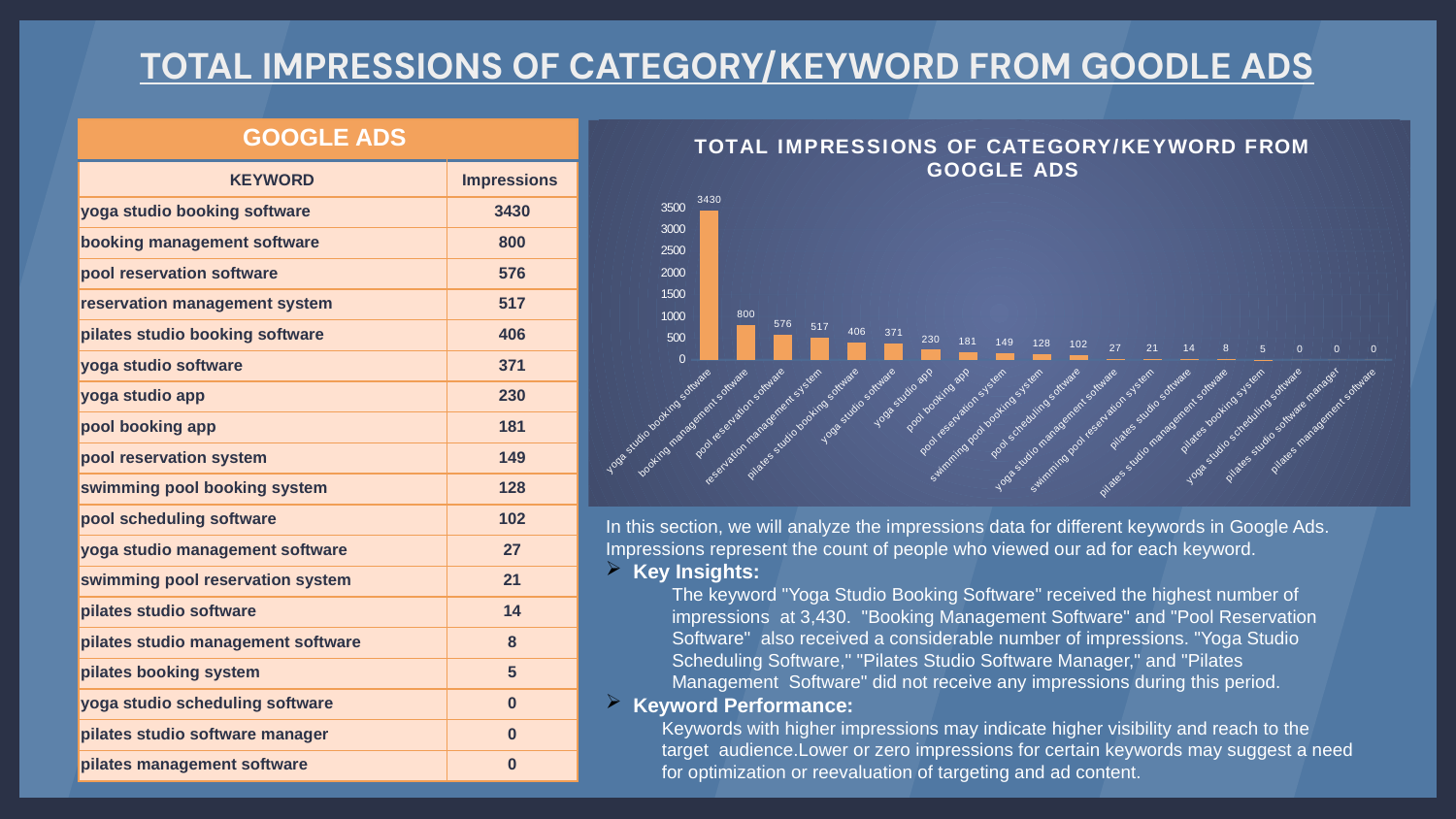

# TOTAL IMPRESSIONS OF CATEGORY/KEYWORD FROM GOODLE ADS
| GOOGLE ADS |  |
| --- | --- |
| KEYWORD | Impressions |
| yoga studio booking software | 3430 |
| booking management software | 800 |
| pool reservation software | 576 |
| reservation management system | 517 |
| pilates studio booking software | 406 |
| yoga studio software | 371 |
| yoga studio app | 230 |
| pool booking app | 181 |
| pool reservation system | 149 |
| swimming pool booking system | 128 |
| pool scheduling software | 102 |
| yoga studio management software | 27 |
| swimming pool reservation system | 21 |
| pilates studio software | 14 |
| pilates studio management software | 8 |
| pilates booking system | 5 |
| yoga studio scheduling software | 0 |
| pilates studio software manager | 0 |
| pilates management software | 0 |

### Chart: TOTAL IMPRESSIONS OF CATEGORY/KEYWORD FROM GOOGLE ADS

| Category | Total |
|---|---|
| yoga studio booking software | 3430.0 |
| booking management software | 800.0 |
| pool reservation software | 576.0 |
| reservation management system | 517.0 |
| pilates studio booking software | 406.0 |
| yoga studio software | 371.0 |
| yoga studio app | 230.0 |
| pool booking app | 181.0 |
| pool reservation system | 149.0 |
| swimming pool booking system | 128.0 |
| pool scheduling software | 102.0 |
| yoga studio management software | 27.0 |
| swimming pool reservation system | 21.0 |
| pilates studio software | 14.0 |
| pilates studio management software | 8.0 |
| pilates booking system | 5.0 |
| yoga studio scheduling software | 0.0 |
| pilates studio software manager | 0.0 |
| pilates management software | 0.0 |
In this section, we will analyze the impressions data for different keywords in Google Ads.
Impressions represent the count of people who viewed our ad for each keyword.
Key Insights:
             The keyword "Yoga Studio Booking Software" received the highest number of
             impressions  at 3,430.  "Booking Management Software" and "Pool Reservation
             Software"  also received a considerable number of impressions. "Yoga Studio
             Scheduling Software," "Pilates Studio Software Manager," and "Pilates
             Management  Software" did not receive any impressions during this period.
Keyword Performance:
           Keywords with higher impressions may indicate higher visibility and reach to the
           target  audience.Lower or zero impressions for certain keywords may suggest a need
           for optimization or reevaluation of targeting and ad content.